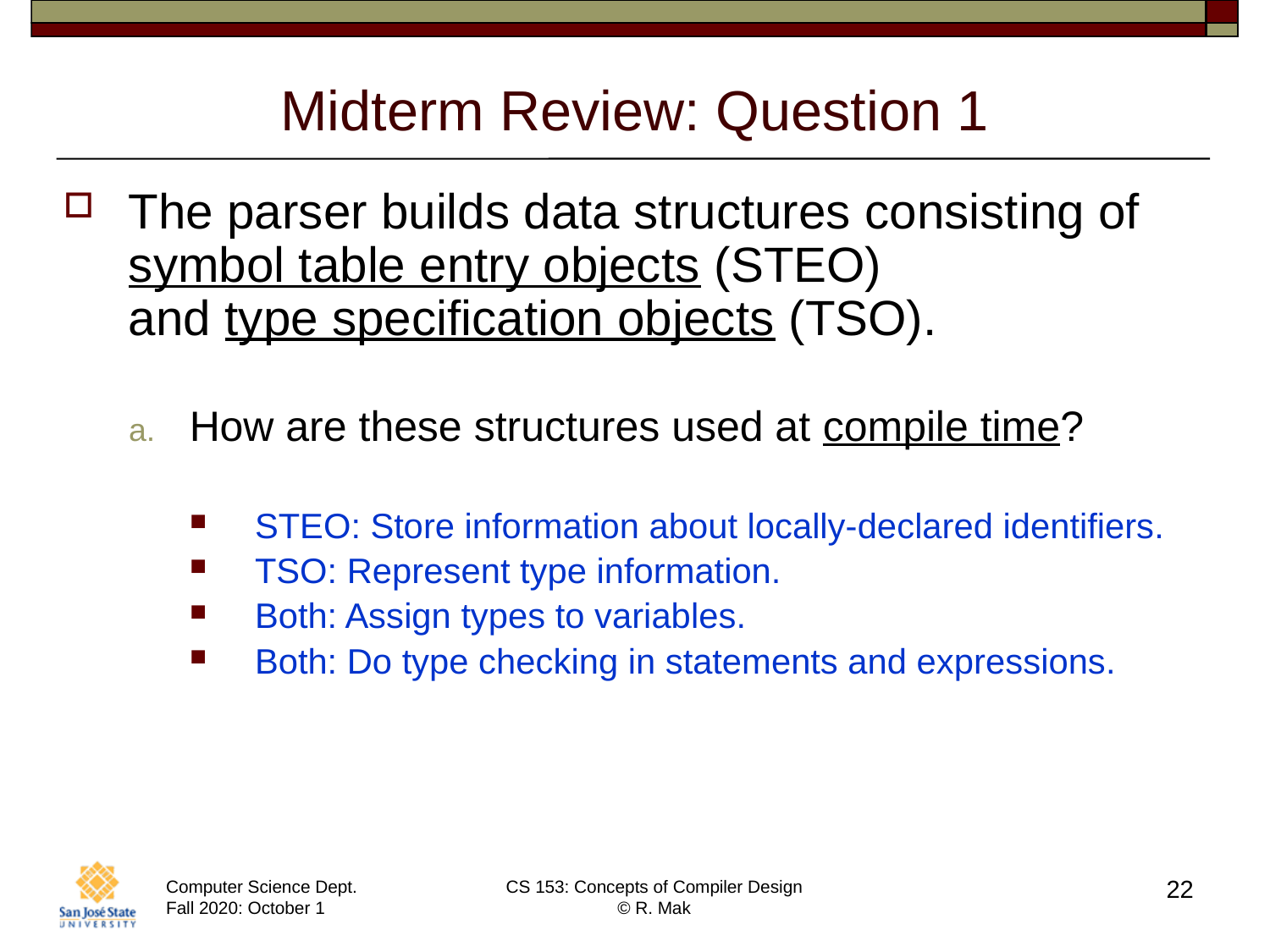

# Midterm Review: Question 1
The parser builds data structures consisting of
symbol table entry objects (STEO)
and type specification objects (TSO).

How are these structures used at compile time?

STEO: Store information about locally-declared identifiers.
TSO: Represent type information.
Both: Assign types to variables.
Both: Do type checking in statements and expressions.
22